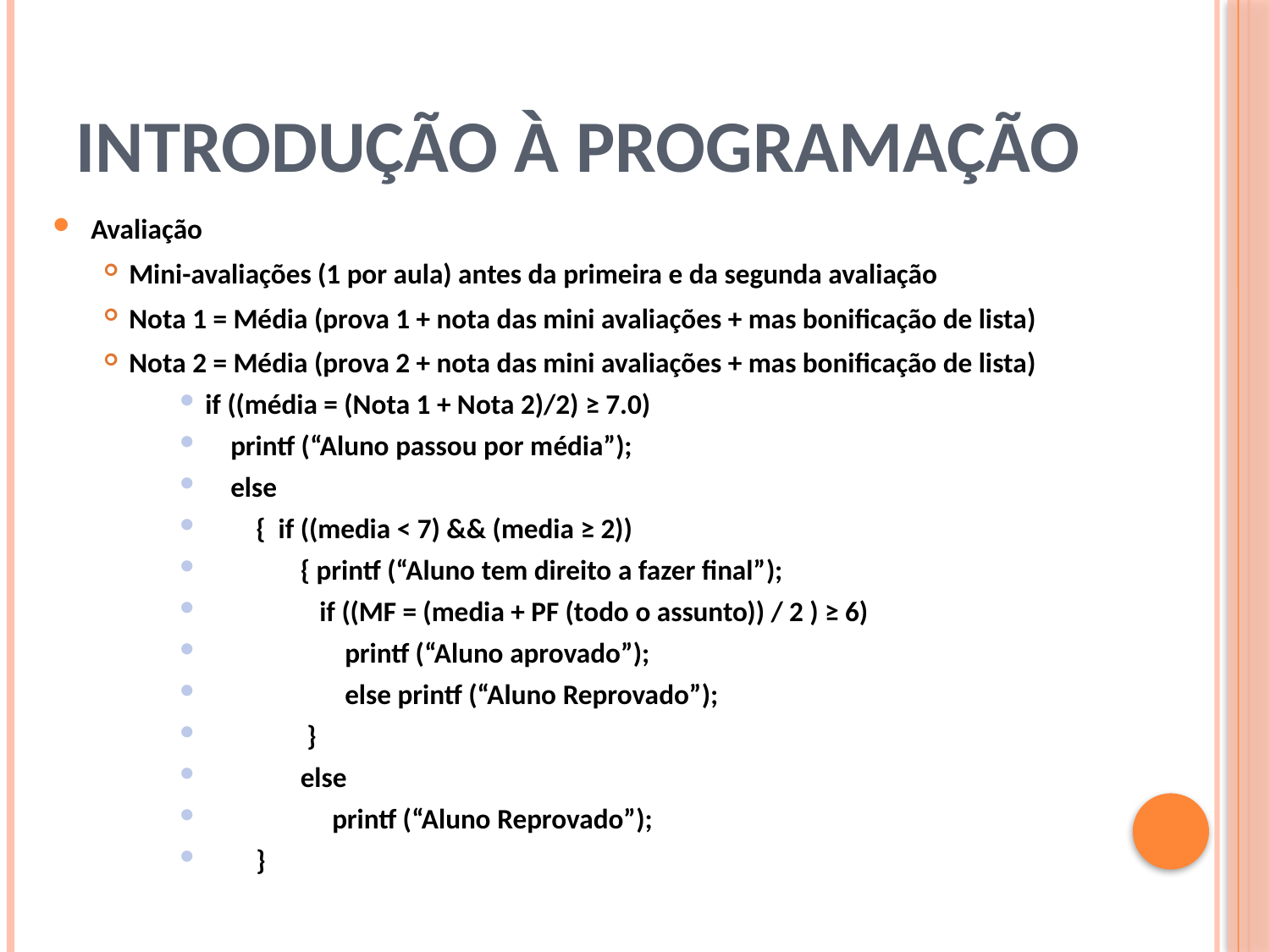

# Introdução à Programação
Avaliação
Mini-avaliações (1 por aula) antes da primeira e da segunda avaliação
Nota 1 = Média (prova 1 + nota das mini avaliações + mas bonificação de lista)
Nota 2 = Média (prova 2 + nota das mini avaliações + mas bonificação de lista)
if ((média = (Nota 1 + Nota 2)/2) ≥ 7.0)
    printf (“Aluno passou por média”);
    else
        {  if ((media < 7) && (media ≥ 2))
               { printf (“Aluno tem direito a fazer final”);
                  if ((MF = (media + PF (todo o assunto)) / 2 ) ≥ 6)
                      printf (“Aluno aprovado”);
                      else printf (“Aluno Reprovado”);
                }
               else
                    printf (“Aluno Reprovado”);
        }